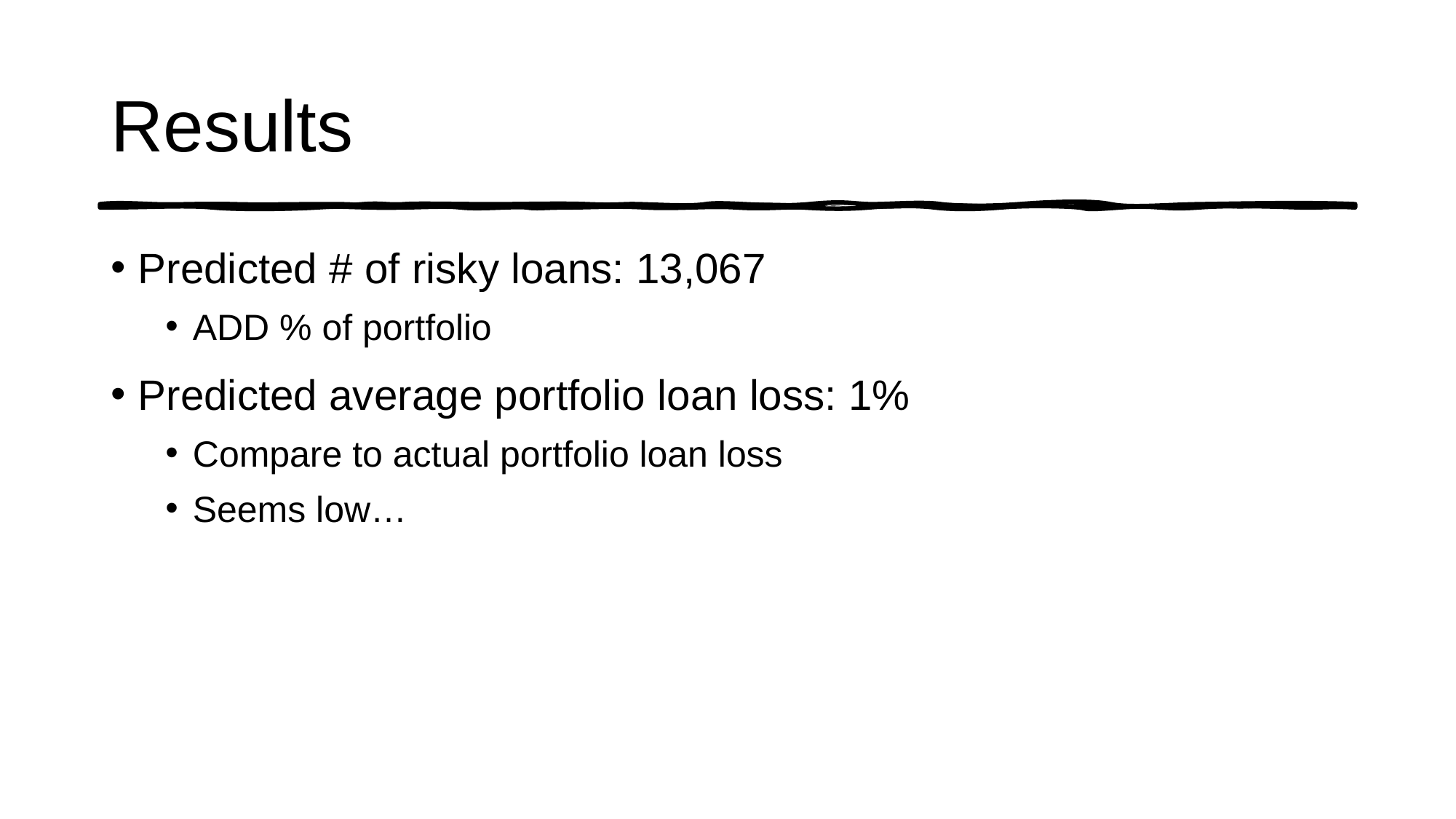

# Results
Predicted # of risky loans: 13,067
ADD % of portfolio
Predicted average portfolio loan loss: 1%
Compare to actual portfolio loan loss
Seems low…